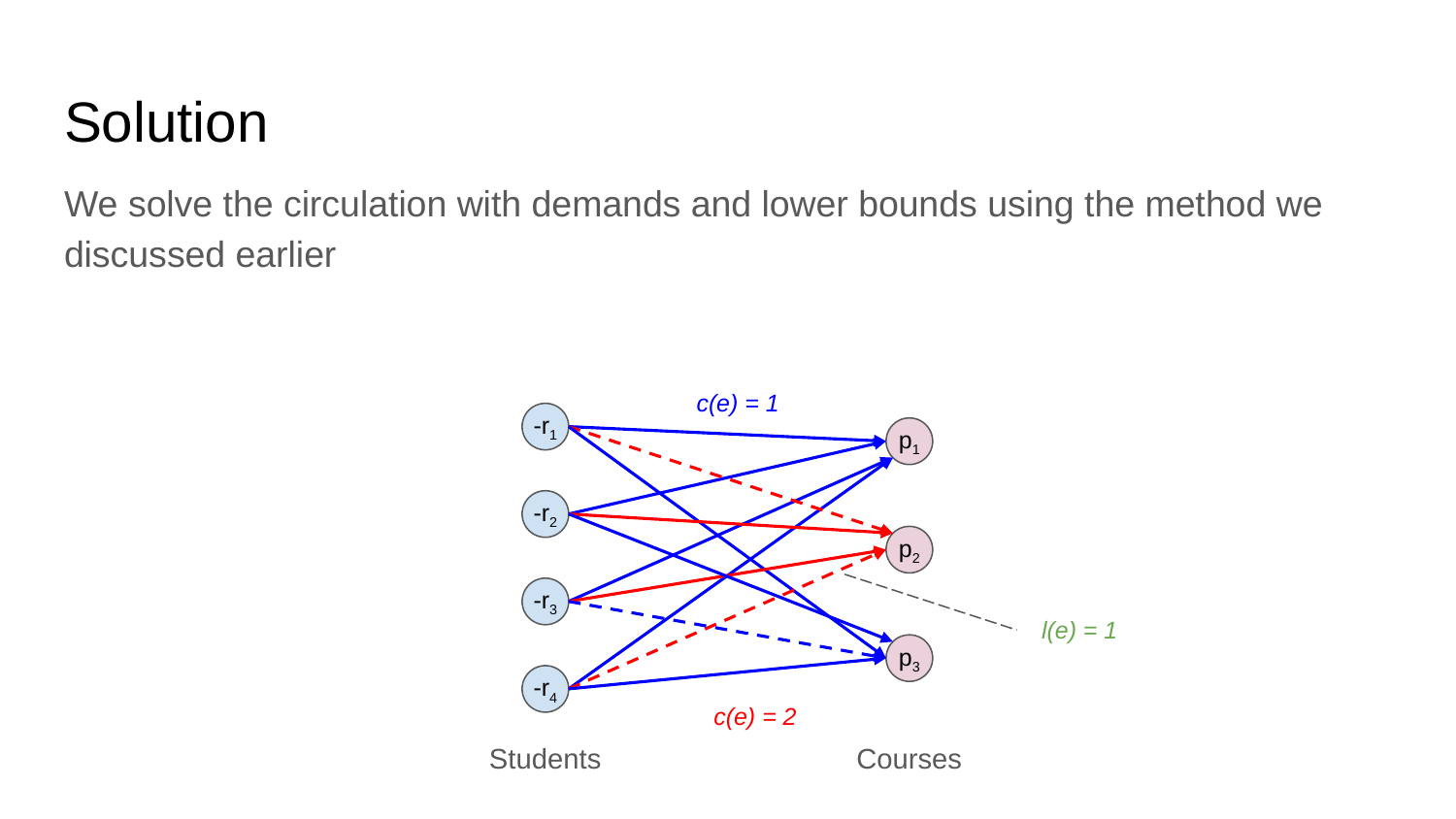

# Solution
We solve the circulation with demands and lower bounds using the method we discussed earlier
c(e) = 1
-r1
p1
-r2
p2
-r3
l(e) = 1
p3
-r4
c(e) = 2
Students
Courses